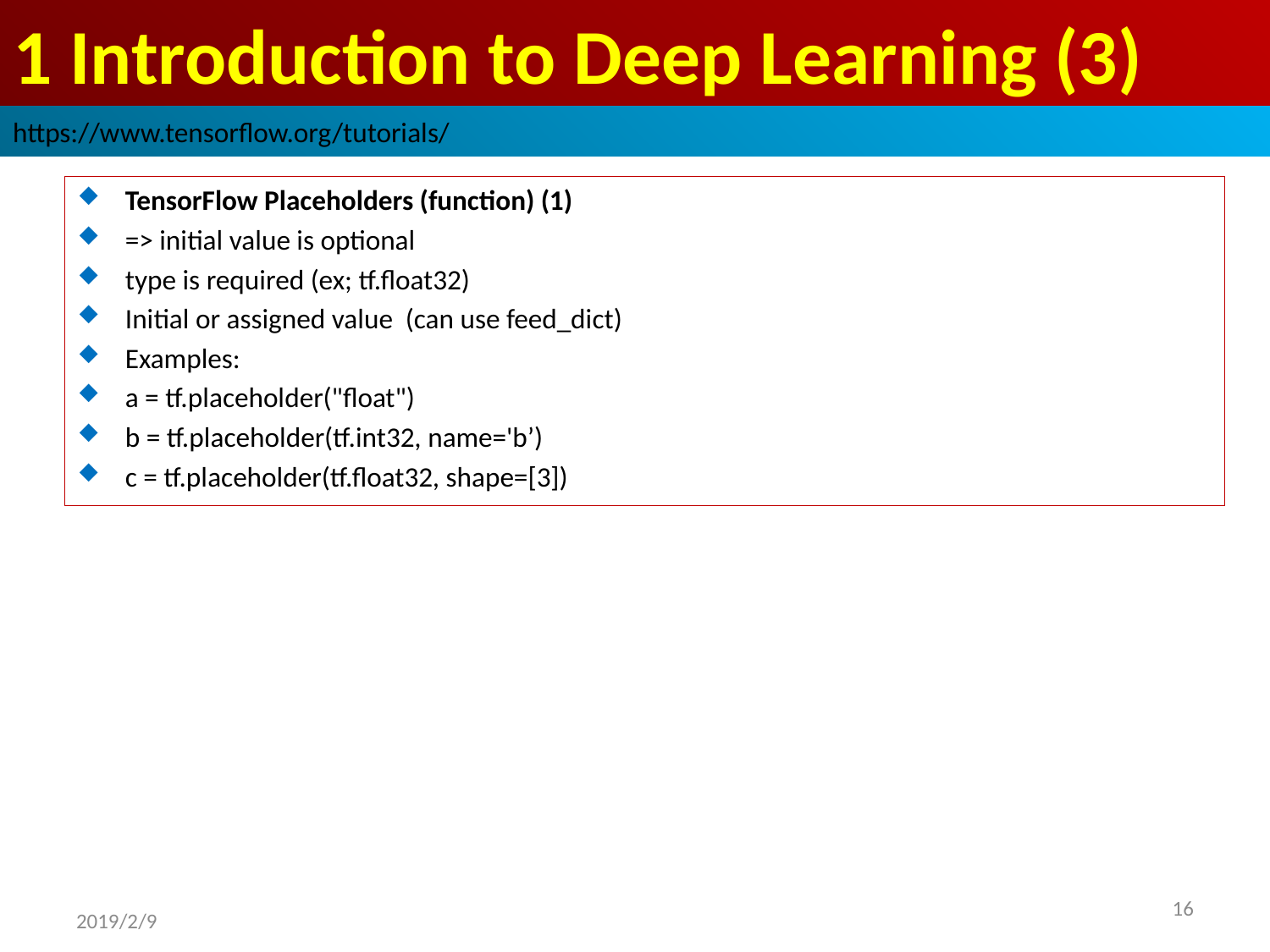

# 1 Introduction to Deep Learning (3)
https://www.tensorflow.org/tutorials/
TensorFlow Placeholders (function) (1)
=> initial value is optional
type is required (ex; tf.float32)
Initial or assigned value  (can use feed_dict)
Examples:
a = tf.placeholder("float")
b = tf.placeholder(tf.int32, name='b’)
c = tf.placeholder(tf.float32, shape=[3])

2019/2/9
16